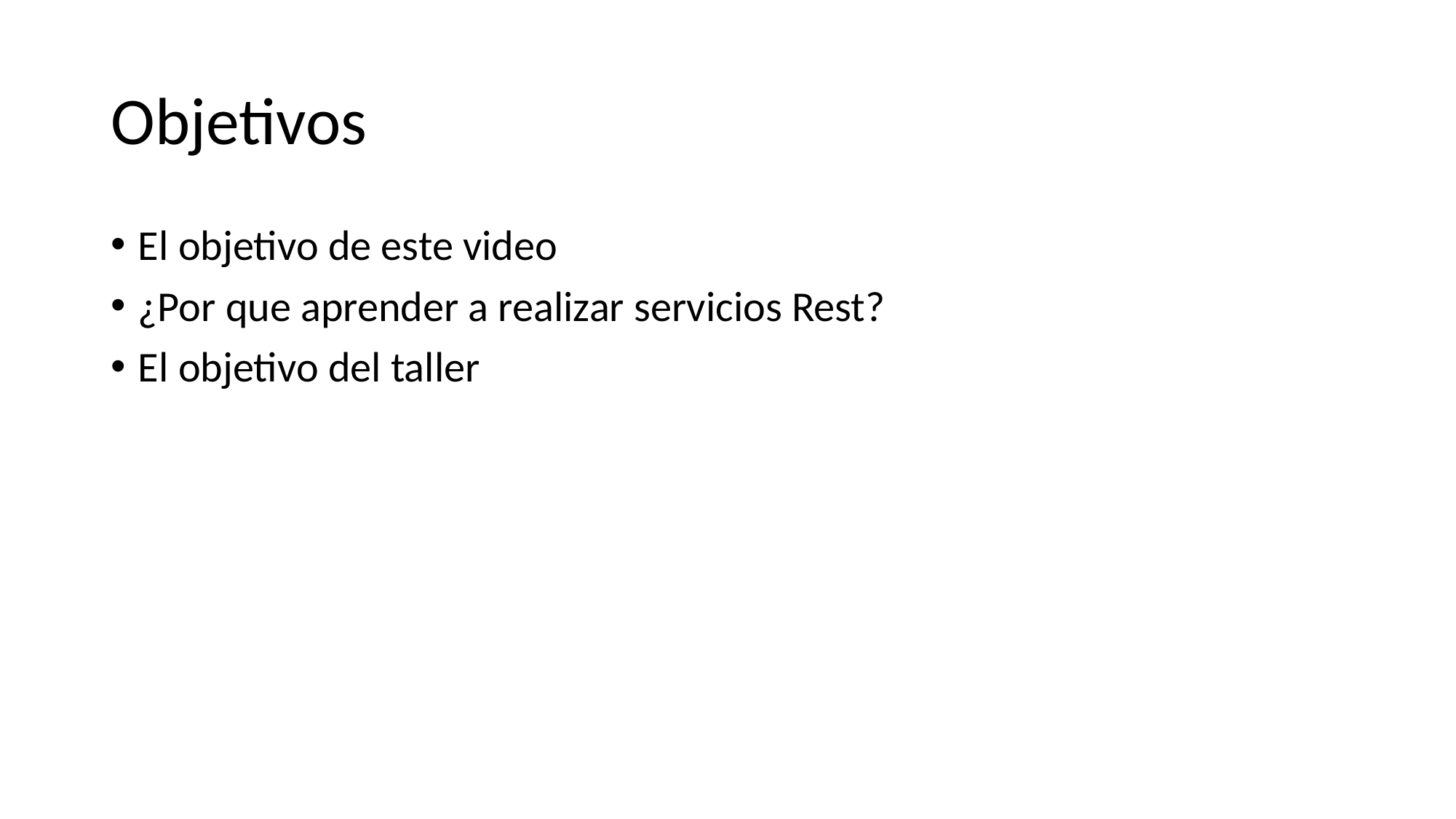

# Objetivos
El objetivo de este video
¿Por que aprender a realizar servicios Rest?
El objetivo del taller